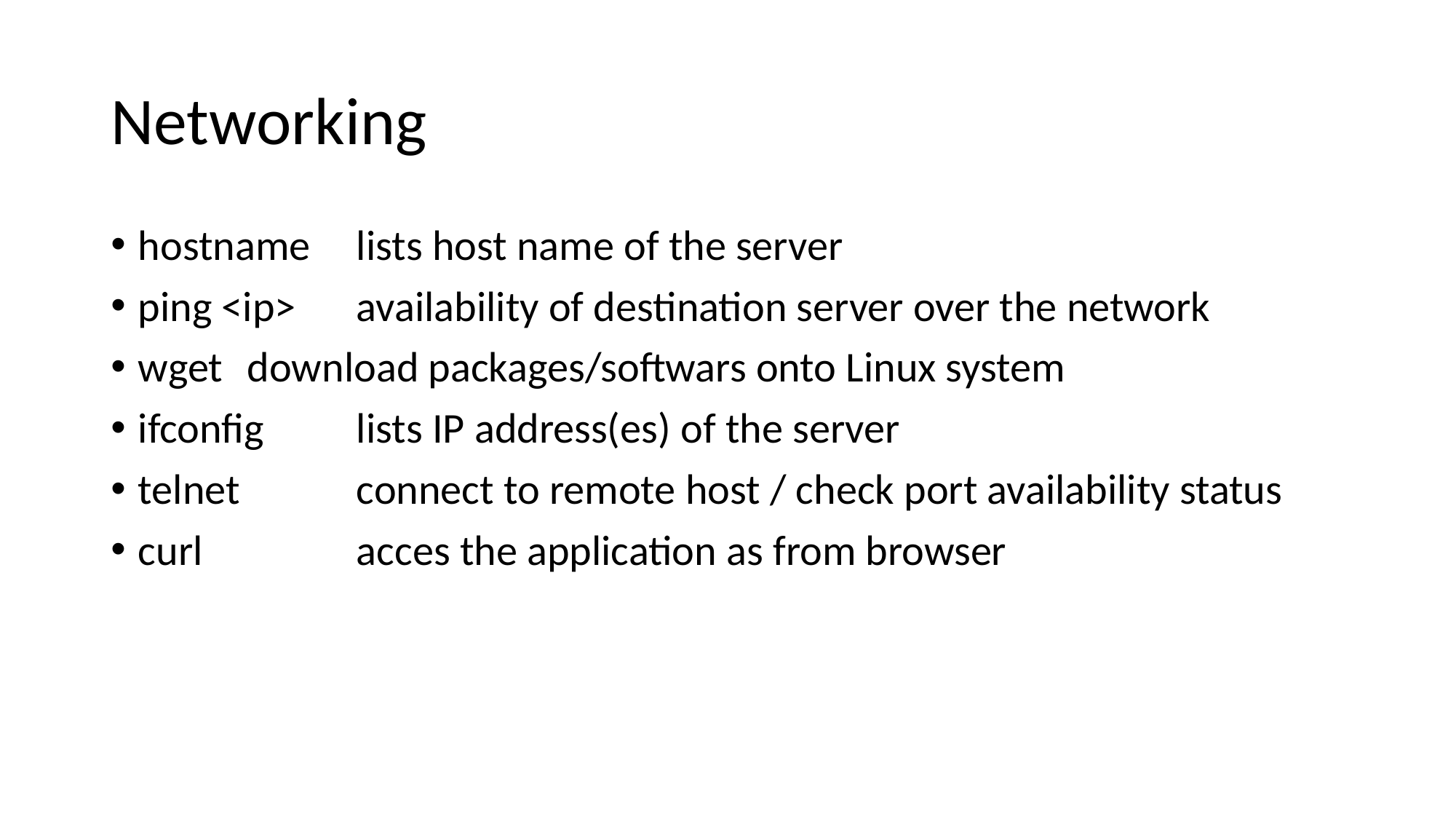

# Networking
hostname 	lists host name of the server
ping <ip> 	availability of destination server over the network
wget 	download packages/softwars onto Linux system
ifconfig 	lists IP address(es) of the server
telnet 	connect to remote host / check port availability status
curl 		acces the application as from browser